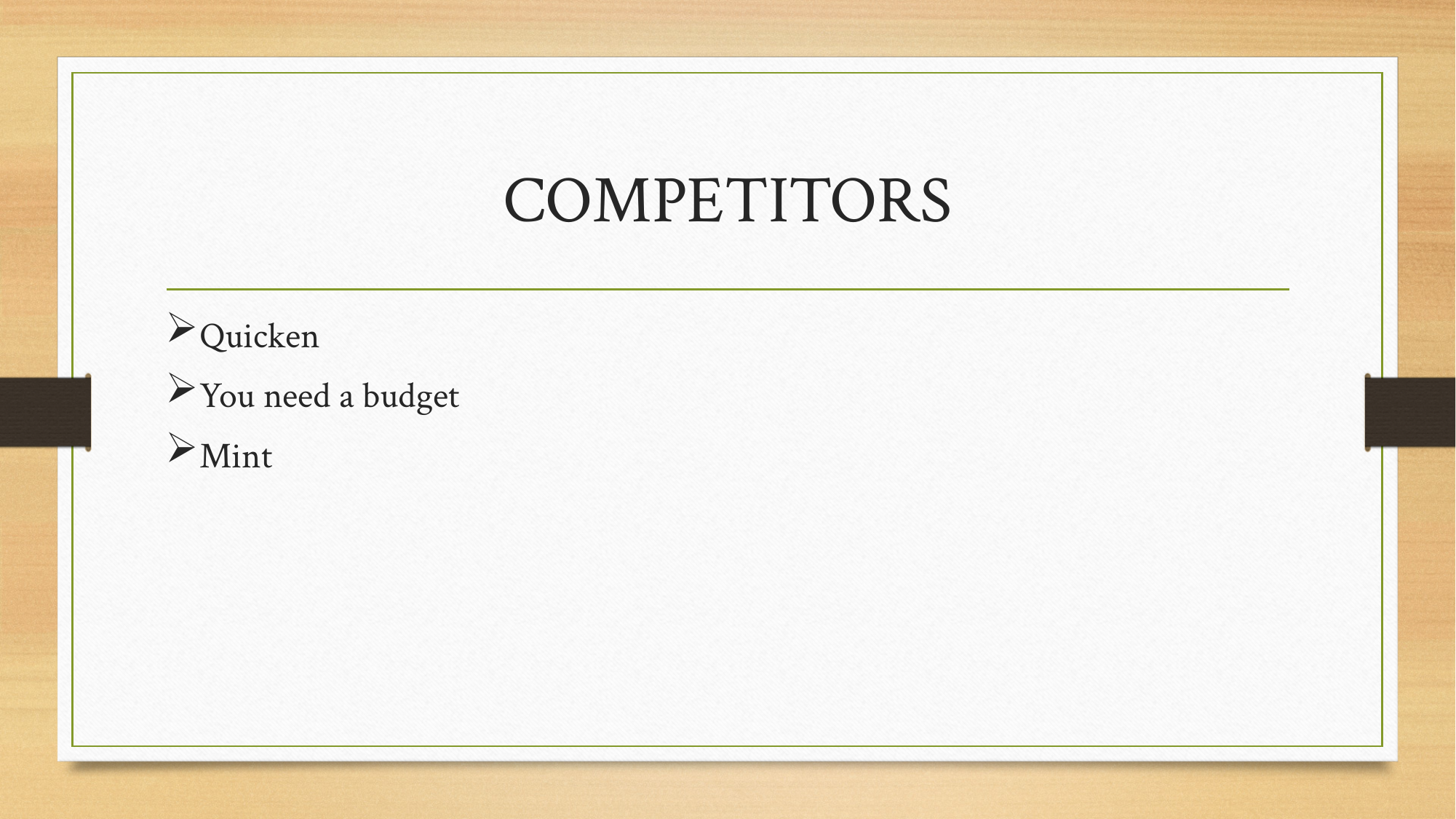

# COMPETITORS
Quicken
You need a budget
Mint